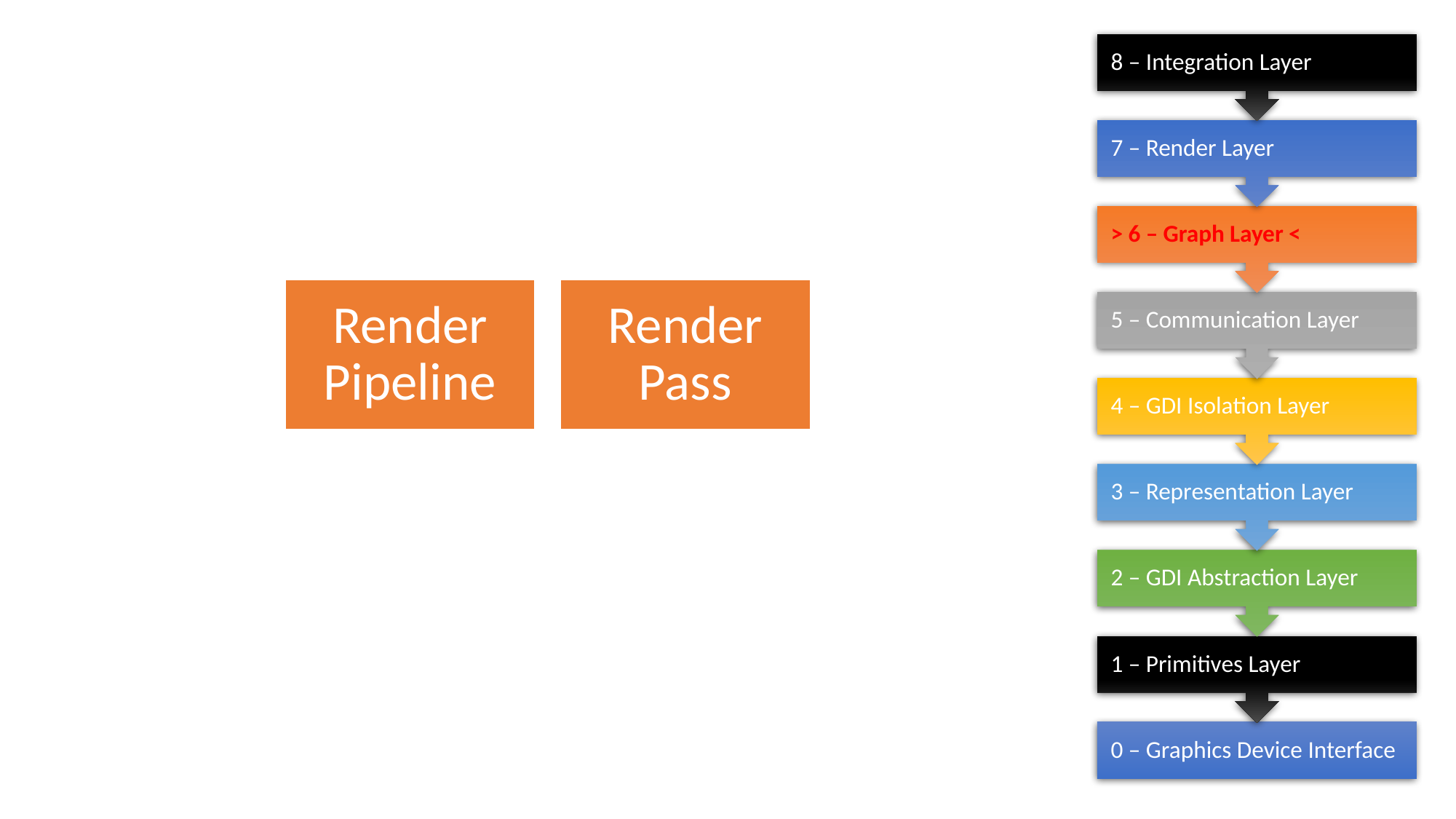

0 – Graphics Device Interface
1 – Primitives Layer
2 – GDI Abstraction Layer
3 – Representation Layer
4 – GDI Isolation Layer
5 – Communication Layer
> 6 – Graph Layer <
7 – Render Layer
8 – Integration Layer
Render Pipeline
Render Pass